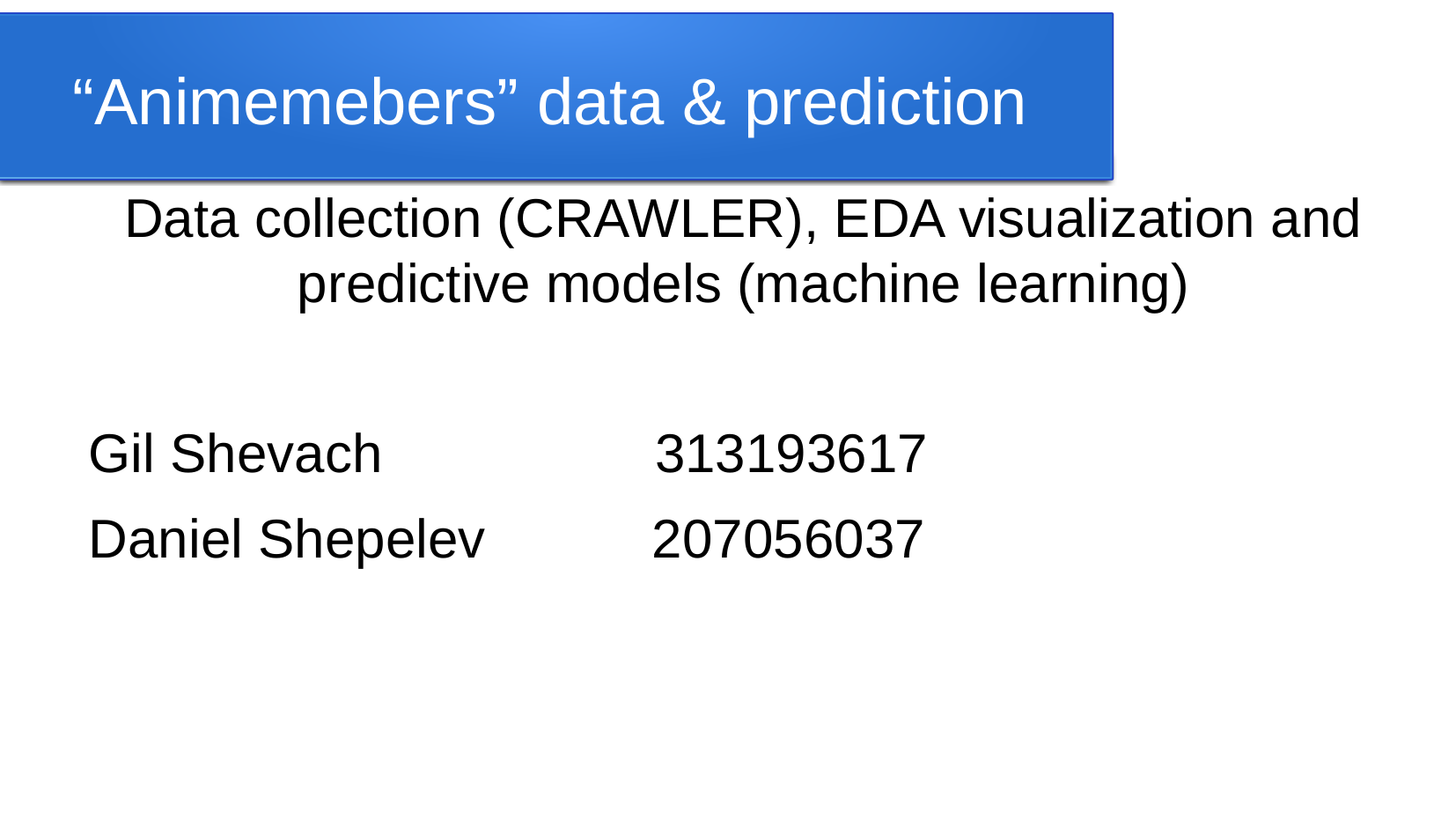

“Animemebers” data & prediction
Data collection (CRAWLER), EDA visualization and predictive models (machine learning)

Gil Shevach                  313193617
Daniel Shepelev           207056037